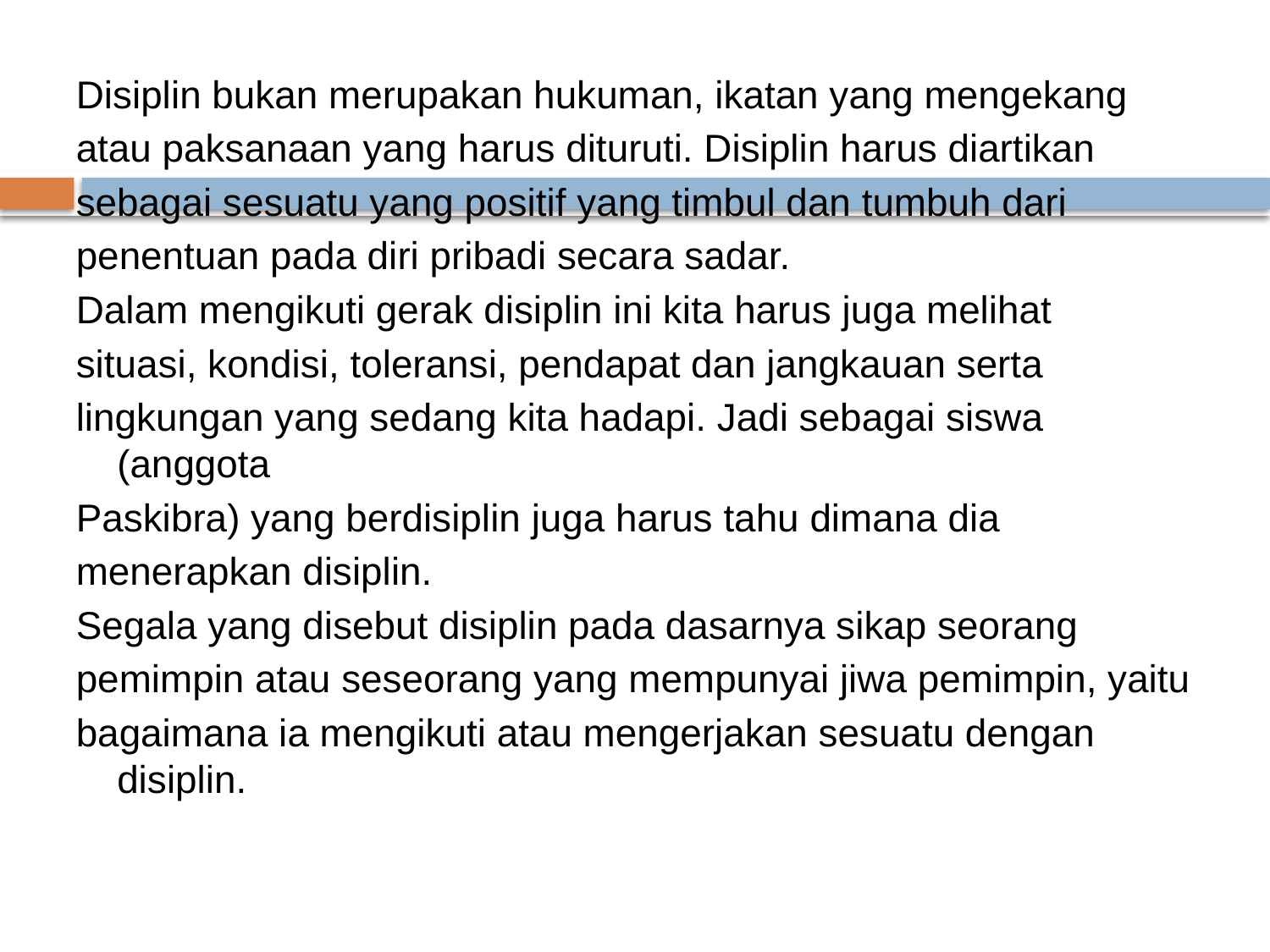

Disiplin bukan merupakan hukuman, ikatan yang mengekang
atau paksanaan yang harus dituruti. Disiplin harus diartikan
sebagai sesuatu yang positif yang timbul dan tumbuh dari
penentuan pada diri pribadi secara sadar.
Dalam mengikuti gerak disiplin ini kita harus juga melihat
situasi, kondisi, toleransi, pendapat dan jangkauan serta
lingkungan yang sedang kita hadapi. Jadi sebagai siswa (anggota
Paskibra) yang berdisiplin juga harus tahu dimana dia
menerapkan disiplin.
Segala yang disebut disiplin pada dasarnya sikap seorang
pemimpin atau seseorang yang mempunyai jiwa pemimpin, yaitu
bagaimana ia mengikuti atau mengerjakan sesuatu dengan disiplin.